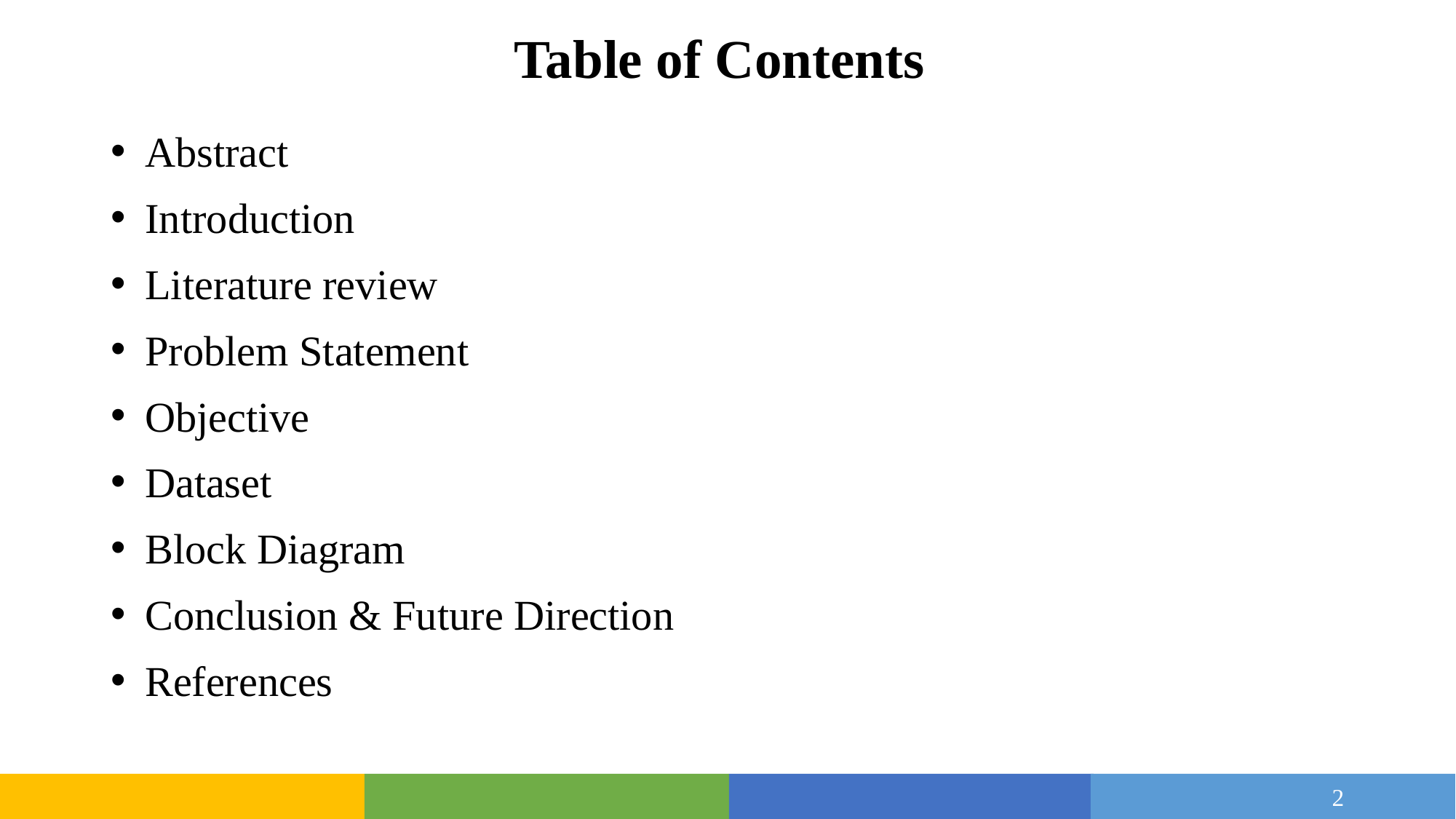

# Table of Contents
Abstract
Introduction
Literature review
Problem Statement
Objective
Dataset
Block Diagram
Conclusion & Future Direction
References
2